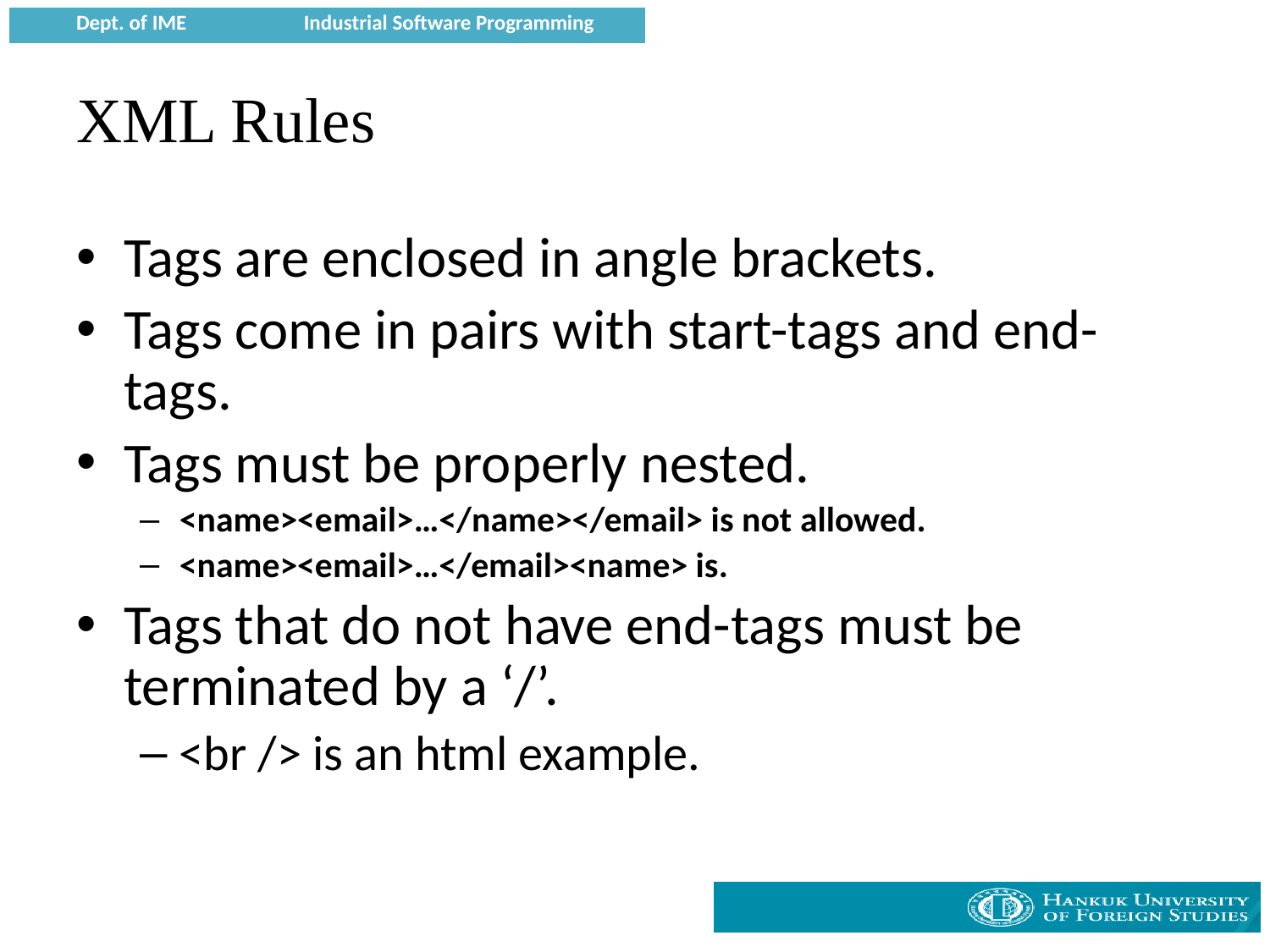

# XML Rules
Tags are enclosed in angle brackets.
Tags come in pairs with start-tags and end-tags.
Tags must be properly nested.
<name><email>…</name></email> is not allowed.
<name><email>…</email><name> is.
Tags that do not have end-tags must be terminated by a ‘/’.
<br /> is an html example.